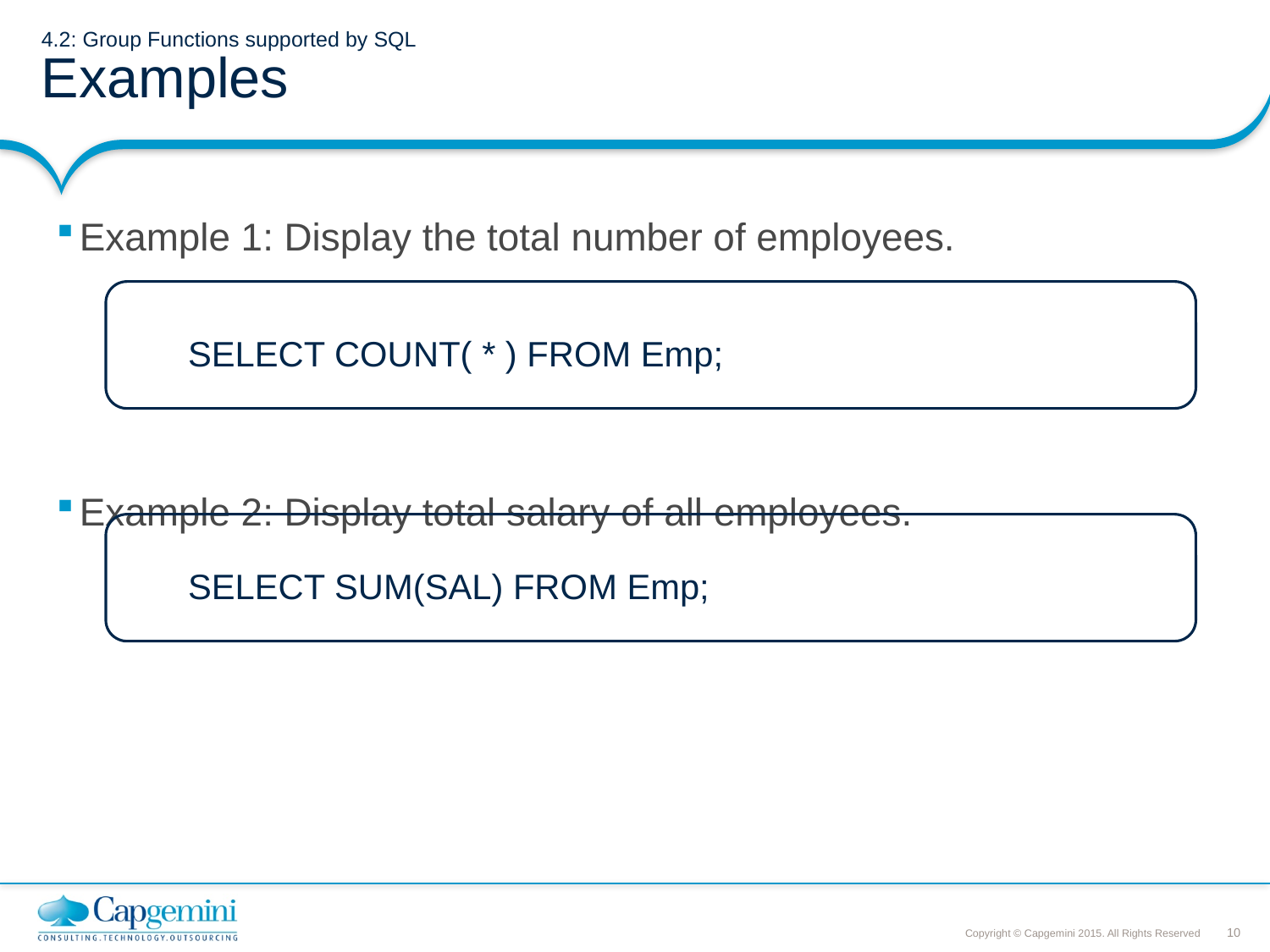

# 4.2: Group Functions supported by SQL Examples
Example 1: Display the total number of employees.

Example 2: Display total salary of all employees.

SELECT COUNT( * ) FROM Emp;
SELECT SUM(SAL) FROM Emp;